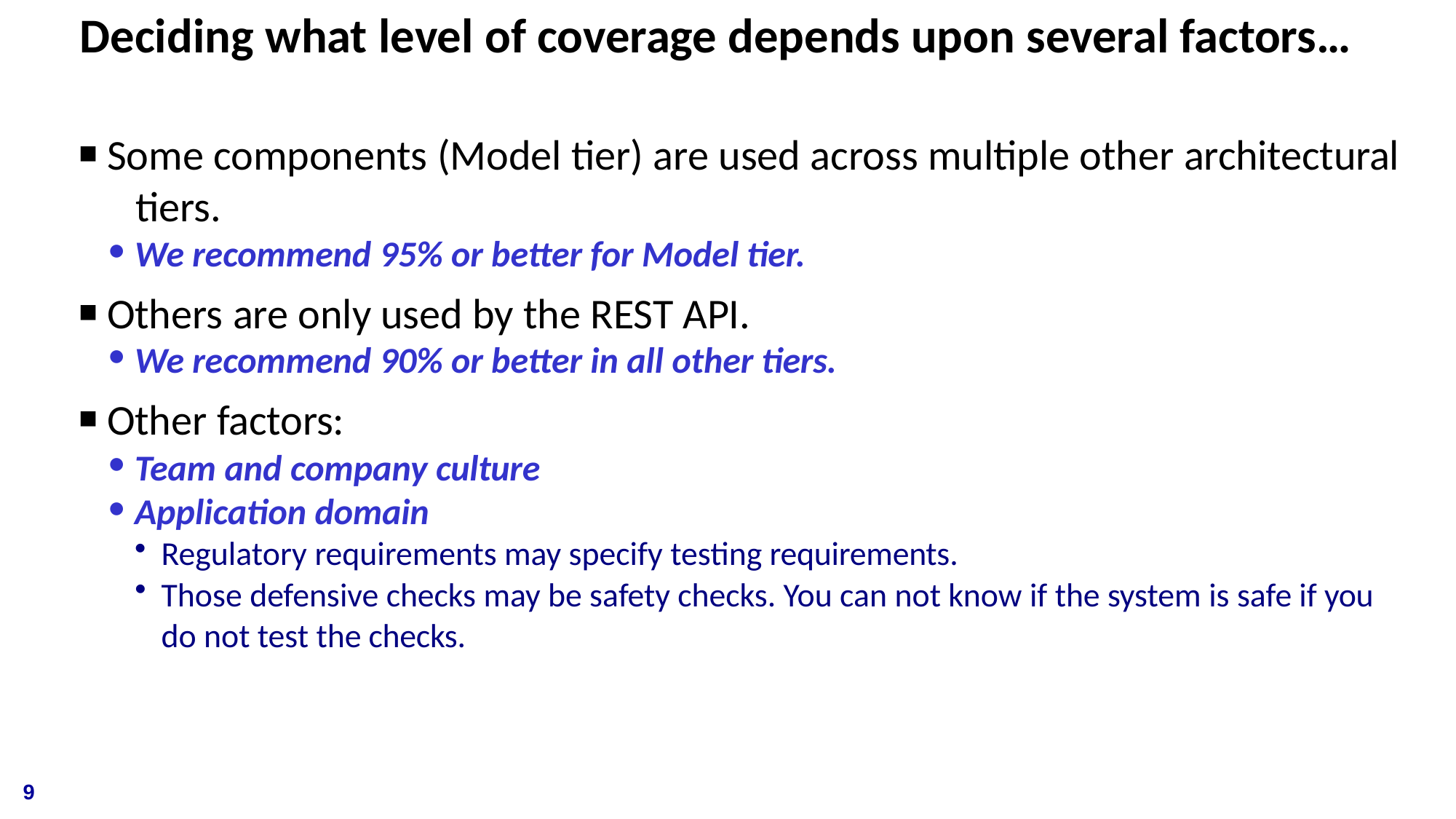

# Deciding what level of coverage depends upon several factors…
Some components (Model tier) are used across multiple other architectural 	tiers.
We recommend 95% or better for Model tier.
Others are only used by the REST API.
We recommend 90% or better in all other tiers.
Other factors:
Team and company culture
Application domain
Regulatory requirements may specify testing requirements.
Those defensive checks may be safety checks. You can not know if the system is safe if you do not test the checks.
9